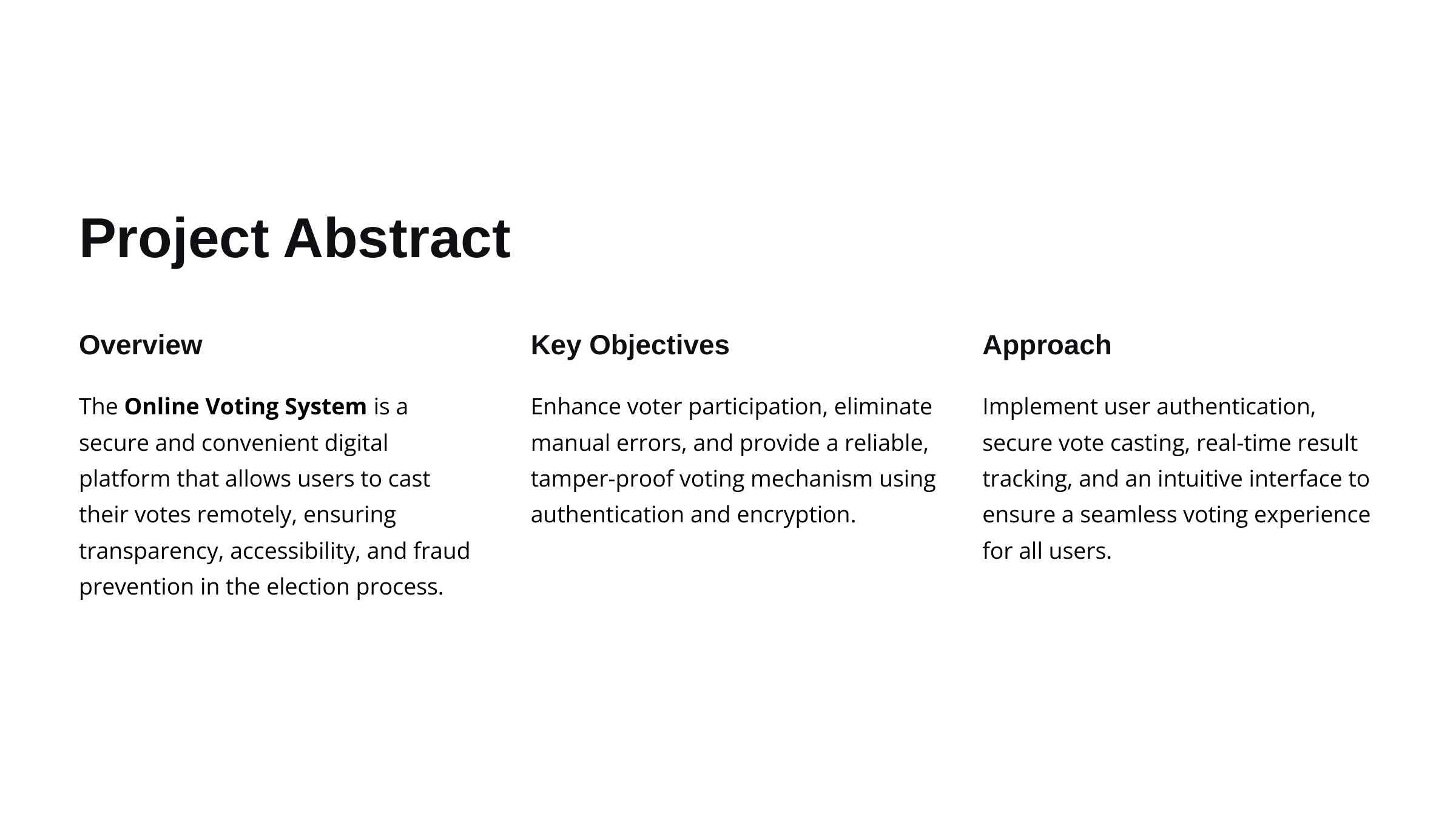

Project Abstract
Overview
Key Objectives
Approach
Enhance voter participation, eliminate manual errors, and provide a reliable, tamper-proof voting mechanism using authentication and encryption.
The Online Voting System is a secure and convenient digital platform that allows users to cast their votes remotely, ensuring transparency, accessibility, and fraud prevention in the election process.
Implement user authentication, secure vote casting, real-time result tracking, and an intuitive interface to ensure a seamless voting experience for all users.